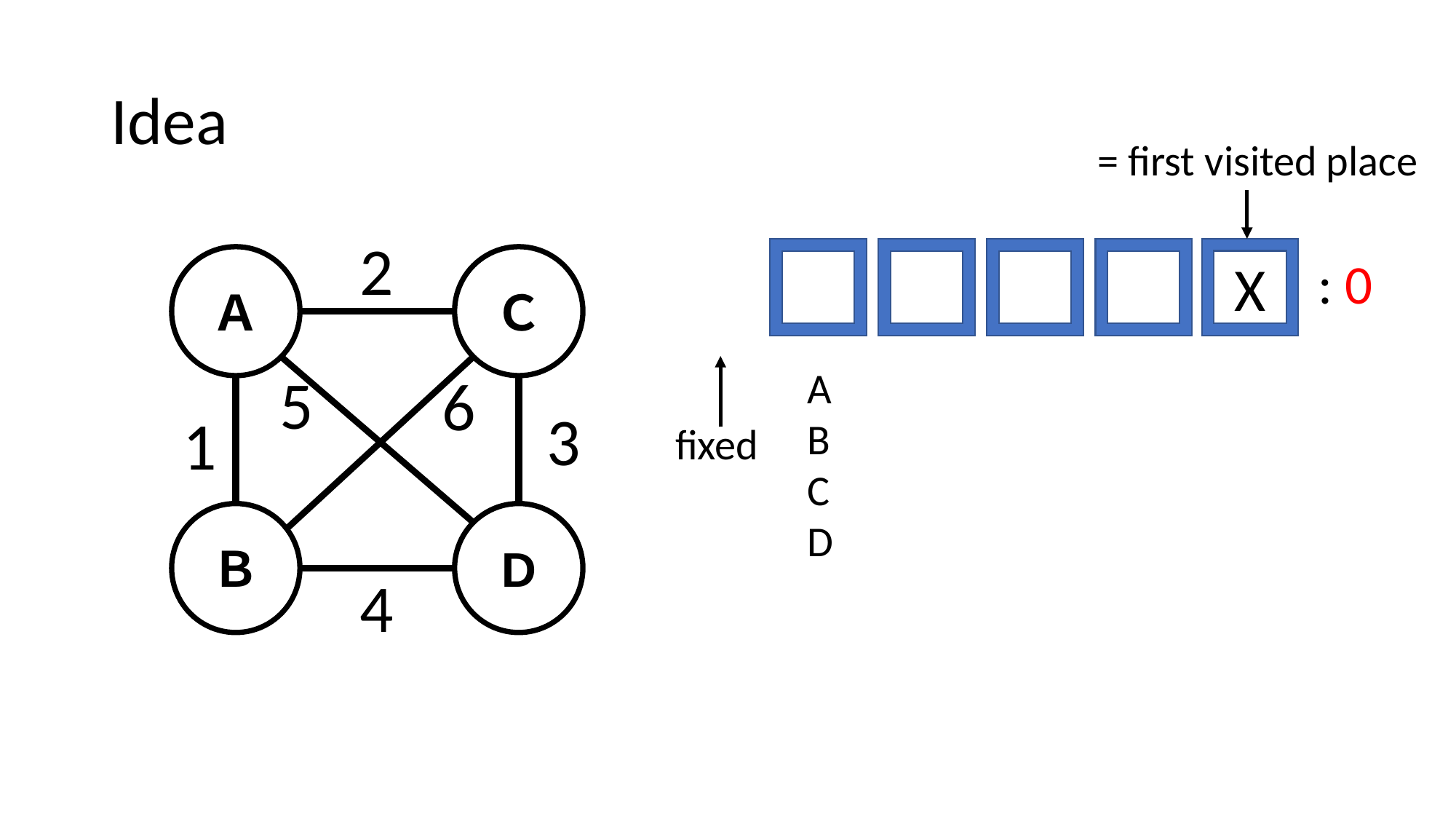

# Idea
= first visited place
2
X

: 0
Ａ
Ｃ

A
B
C
D

5
6
3
1
fixed
Ｂ
D
4